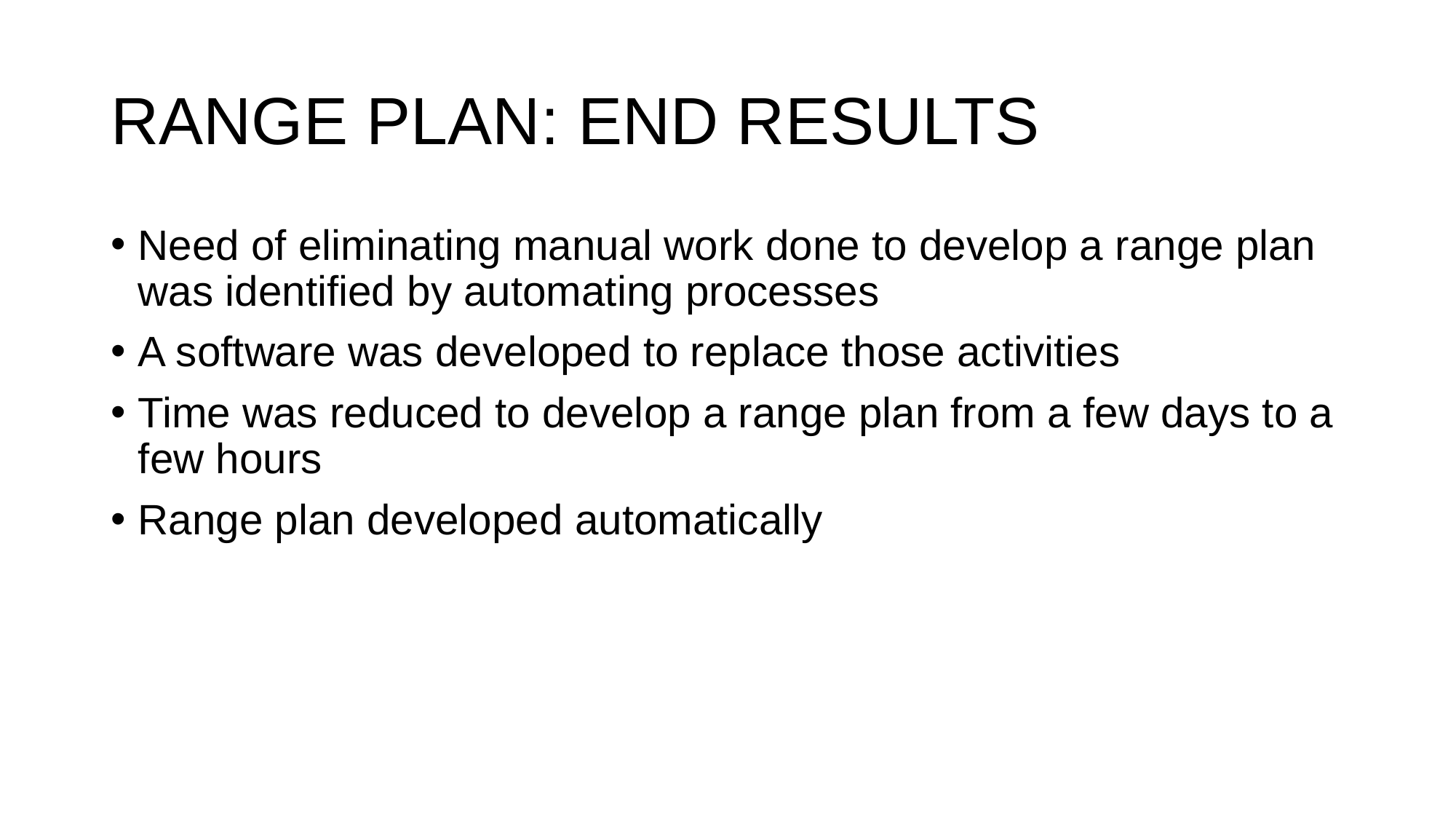

# RANGE PLAN: END RESULTS
Need of eliminating manual work done to develop a range plan was identified by automating processes
A software was developed to replace those activities
Time was reduced to develop a range plan from a few days to a few hours
Range plan developed automatically